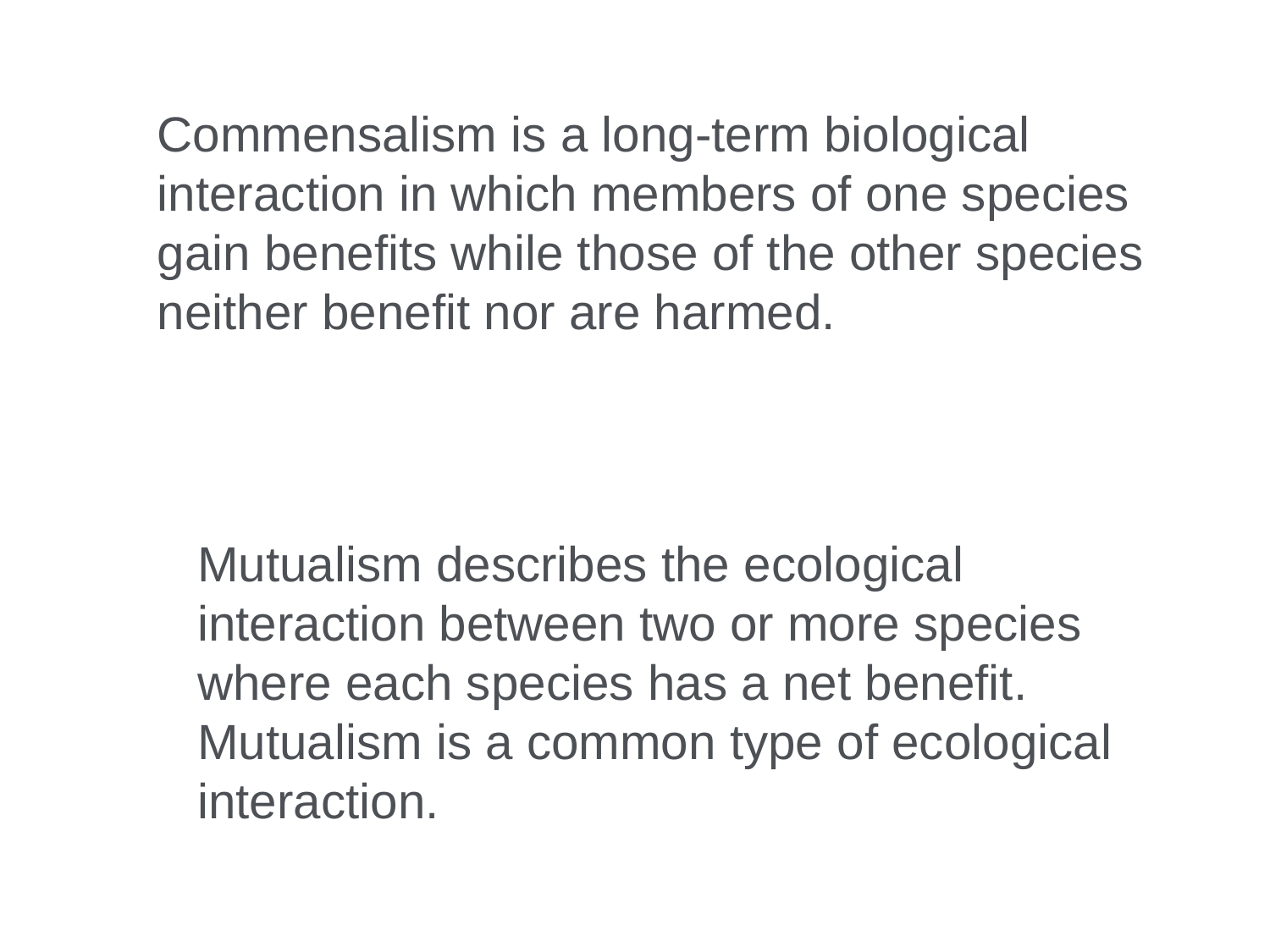

Commensalism is a long-term biological interaction in which members of one species gain benefits while those of the other species neither benefit nor are harmed.
Mutualism describes the ecological interaction between two or more species where each species has a net benefit. Mutualism is a common type of ecological interaction.